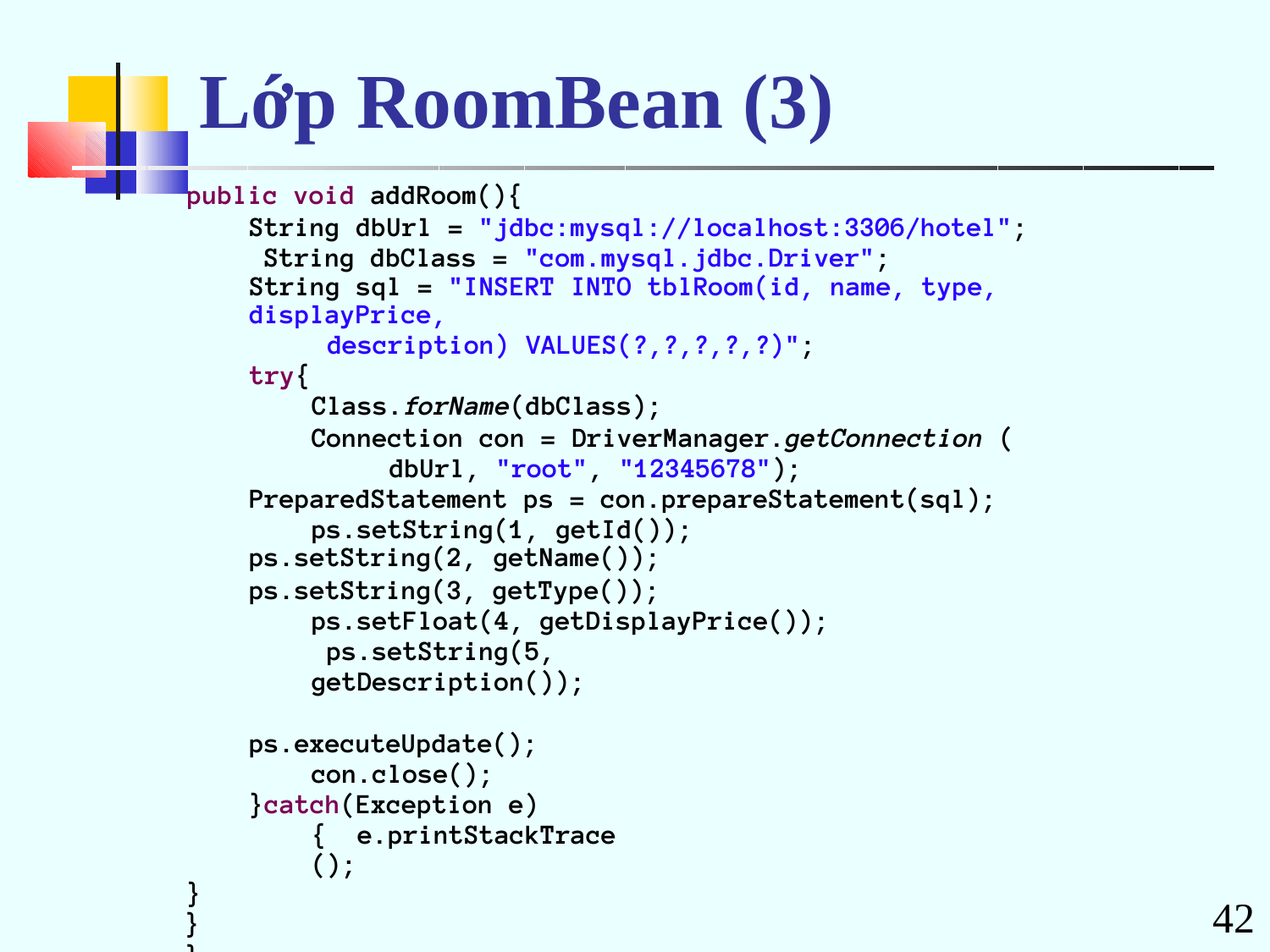

# Lớp RoomBean (3)

public void addRoom(){
String dbUrl = "jdbc:mysql://localhost:3306/hotel";  String dbClass = "com.mysql.jdbc.Driver";
String sql = "INSERT INTO tblRoom(id, name, type, displayPrice,
description) VALUES(?,?,?,?,?)";
try{
Class.forName(dbClass);
Connection con = DriverManager.getConnection (  dbUrl, "root", "12345678");
PreparedStatement ps = con.prepareStatement(sql);  ps.setString(1, getId());
ps.setString(2, getName());
ps.setString(3, getType());  ps.setFloat(4, getDisplayPrice());  ps.setString(5, getDescription());

ps.executeUpdate();  con.close();
}catch(Exception e){  e.printStackTrace();
}
}
}
42